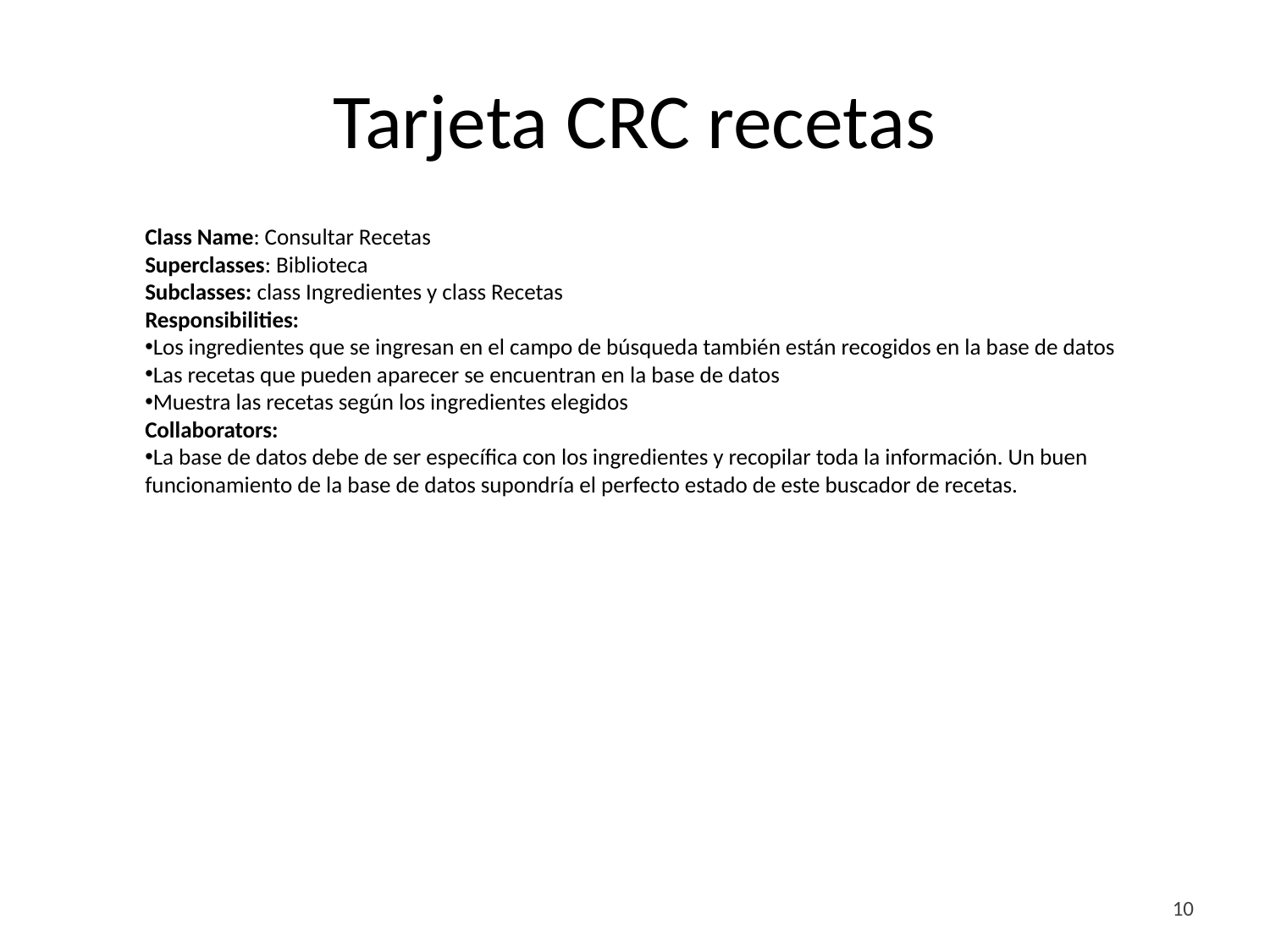

# Tarjeta CRC recetas
Class Name: Consultar Recetas
Superclasses: Biblioteca
Subclasses: class Ingredientes y class Recetas
Responsibilities:
Los ingredientes que se ingresan en el campo de búsqueda también están recogidos en la base de datos
Las recetas que pueden aparecer se encuentran en la base de datos
Muestra las recetas según los ingredientes elegidos
Collaborators:
La base de datos debe de ser específica con los ingredientes y recopilar toda la información. Un buen funcionamiento de la base de datos supondría el perfecto estado de este buscador de recetas.

10